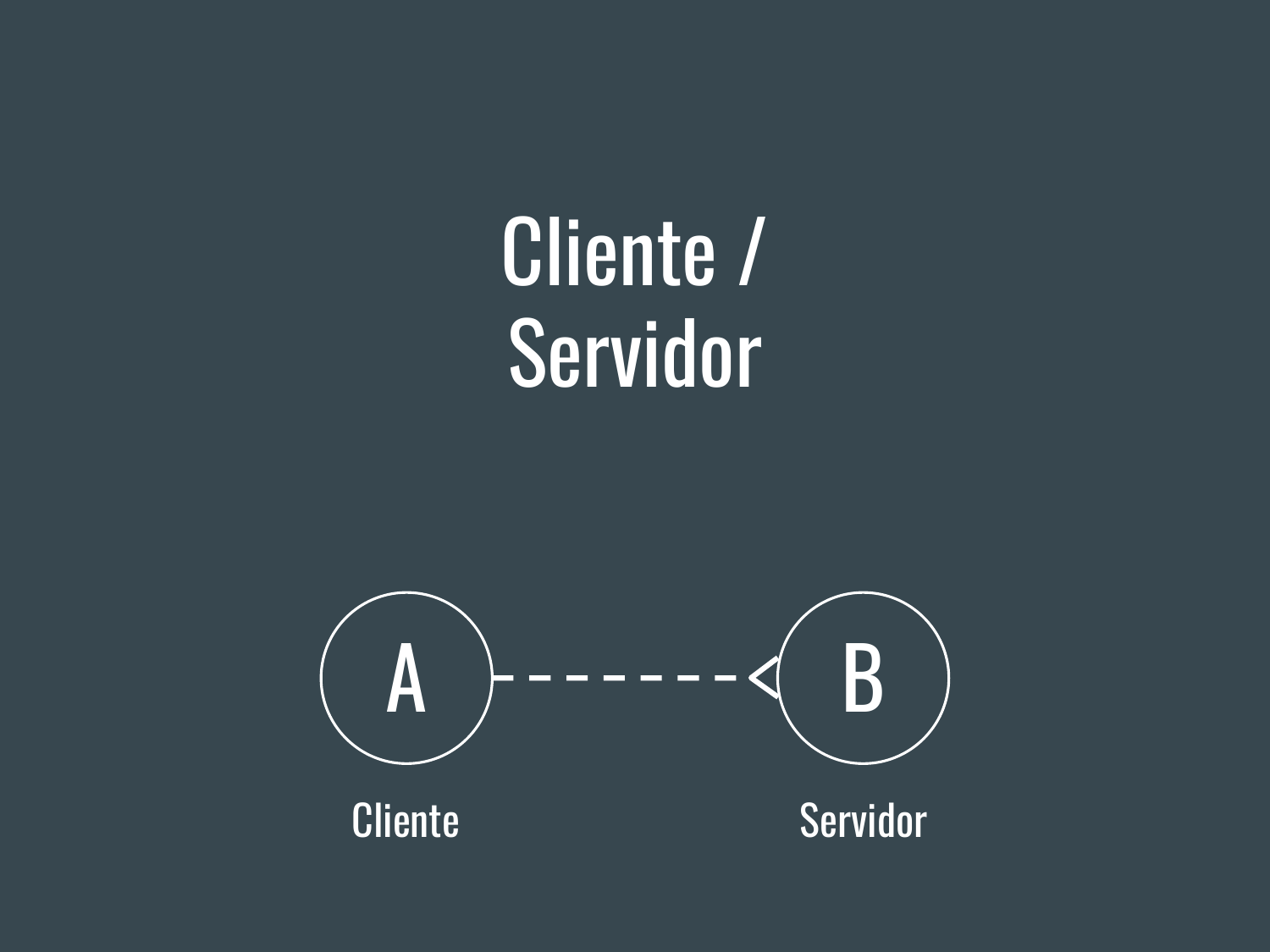

Cliente / Servidor
A
B

Cliente
Servidor